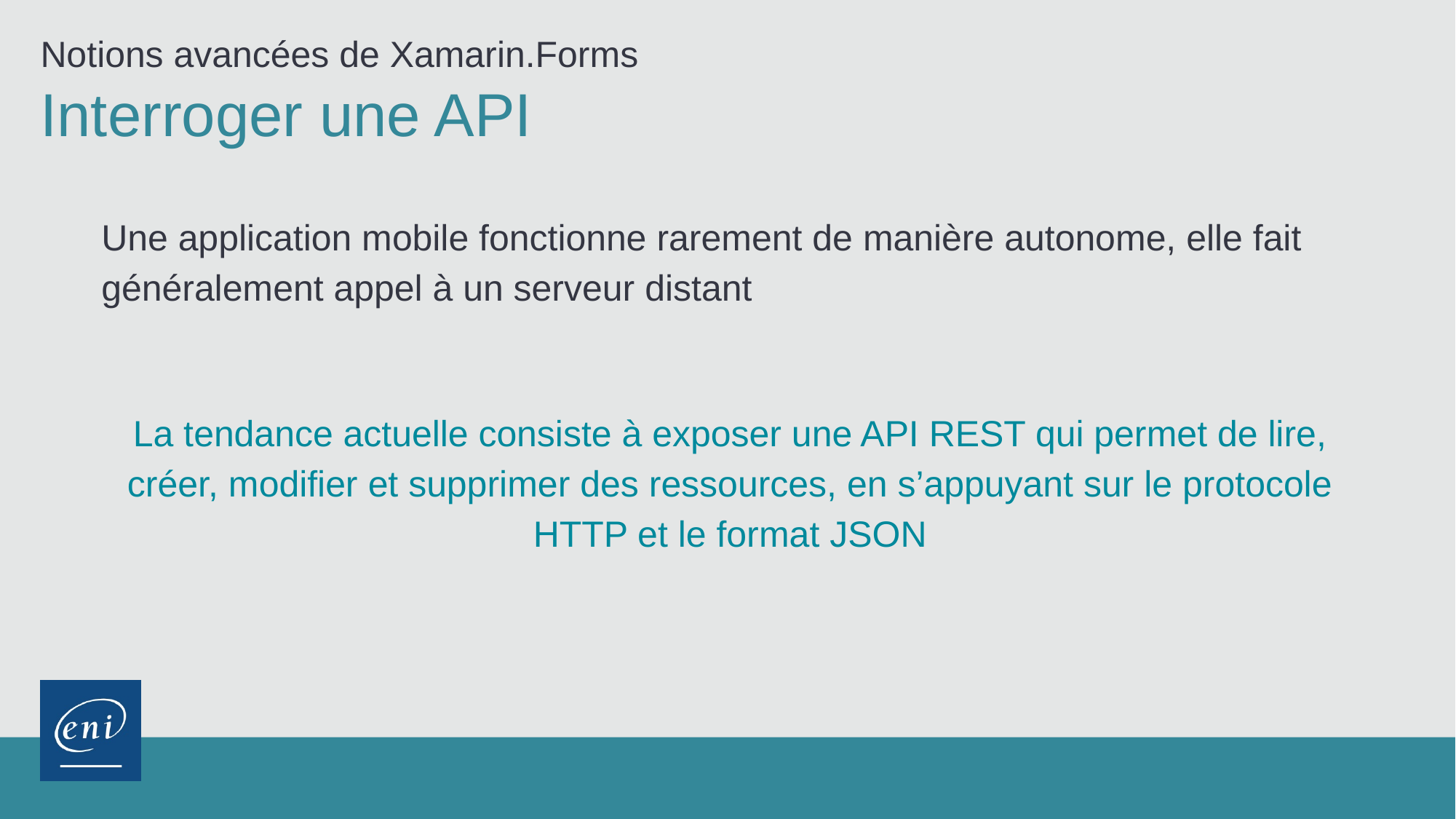

Notions avancées de Xamarin.Forms
Interroger une API
Une application mobile fonctionne rarement de manière autonome, elle fait généralement appel à un serveur distant

La tendance actuelle consiste à exposer une API REST qui permet de lire, créer, modifier et supprimer des ressources, en s’appuyant sur le protocole HTTP et le format JSON